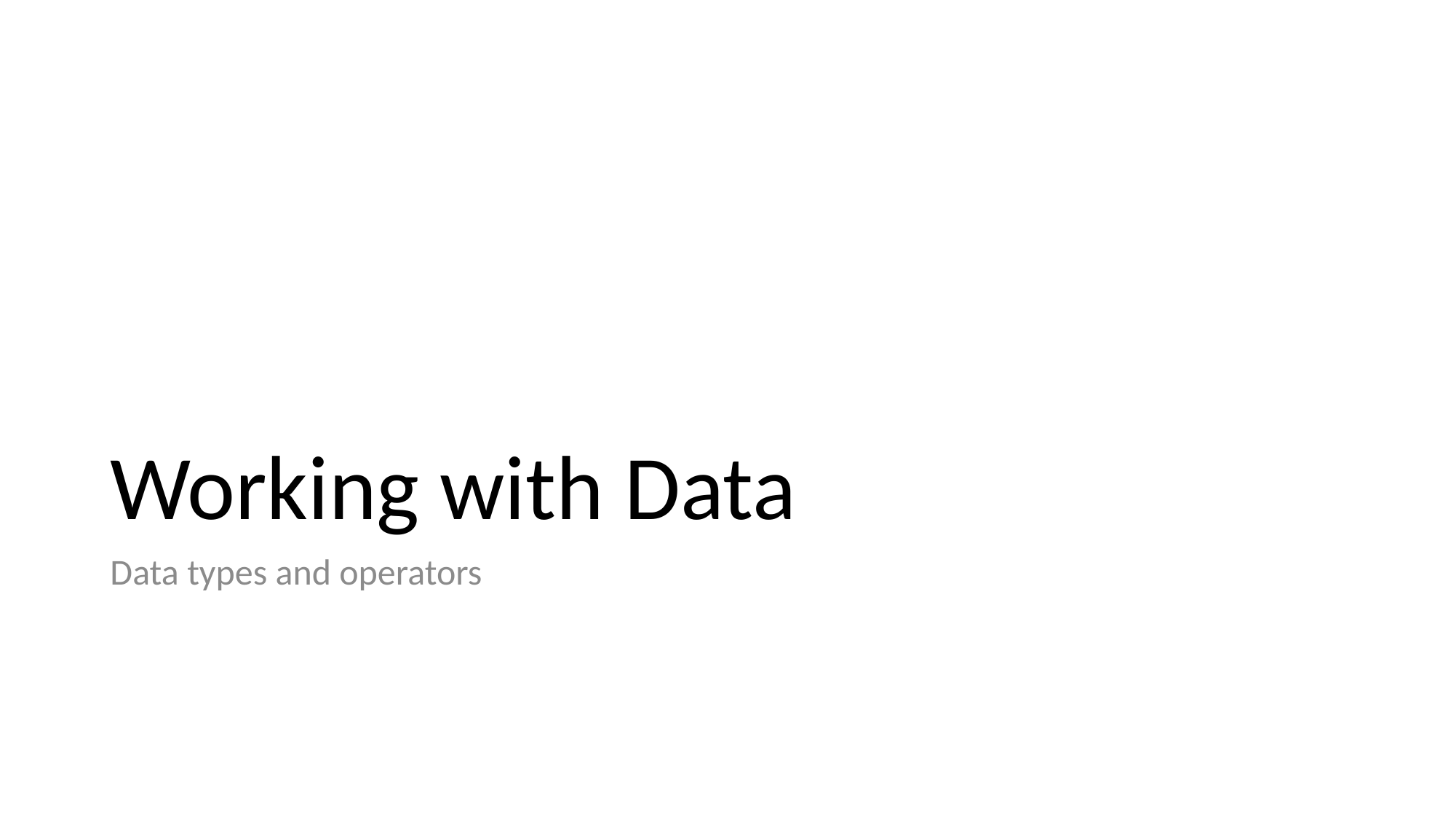

# Working with Data
Data types and operators